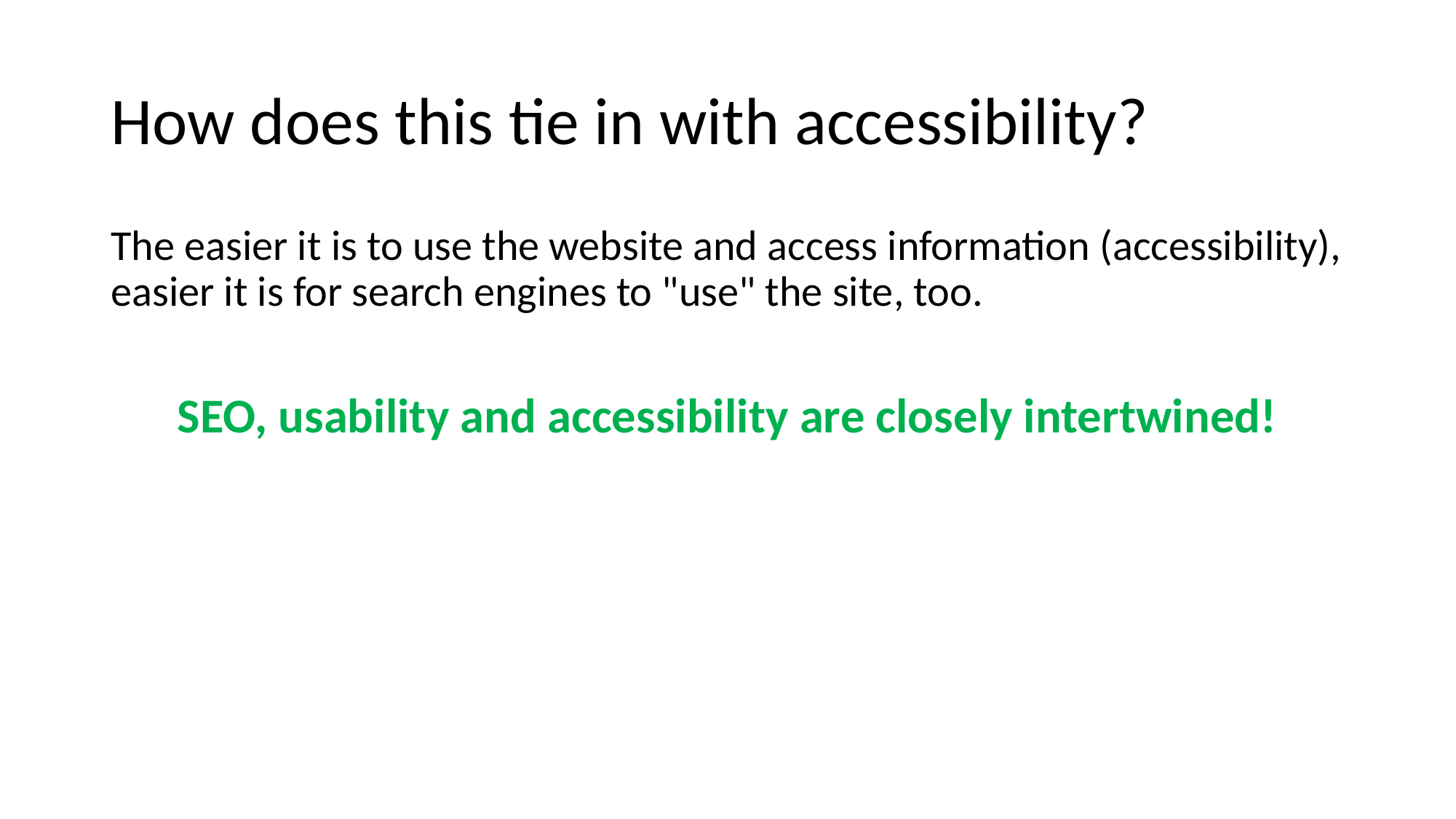

# How does this tie in with accessibility?
The easier it is to use the website and access information (accessibility), easier it is for search engines to "use" the site, too.

SEO, usability and accessibility are closely intertwined!